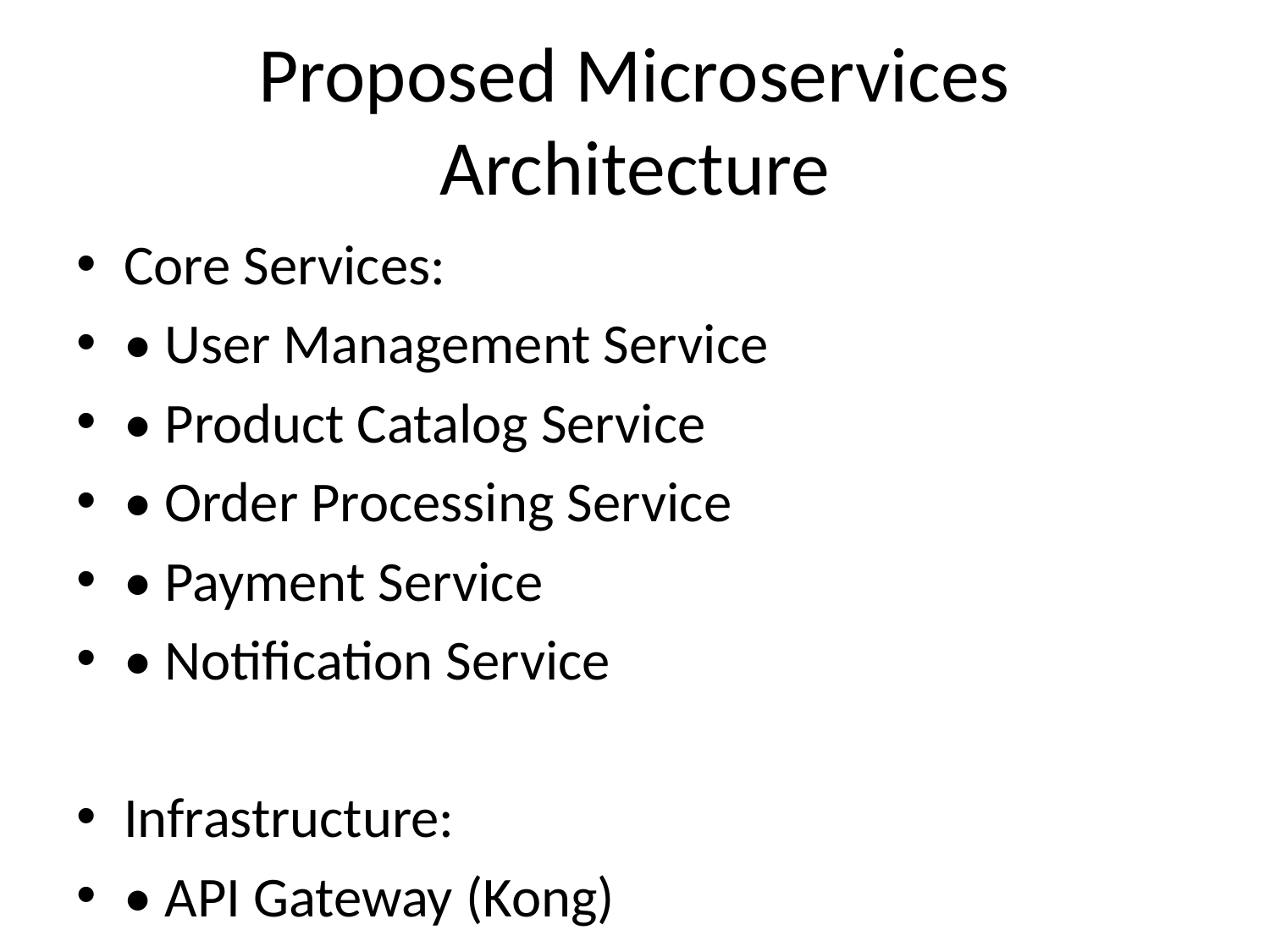

# Proposed Microservices Architecture
Core Services:
• User Management Service
• Product Catalog Service
• Order Processing Service
• Payment Service
• Notification Service

Infrastructure:
• API Gateway (Kong)
• Service Discovery (Consul)
• Message Queue (RabbitMQ)
• Database per Service
• Container Orchestration (Kubernetes)